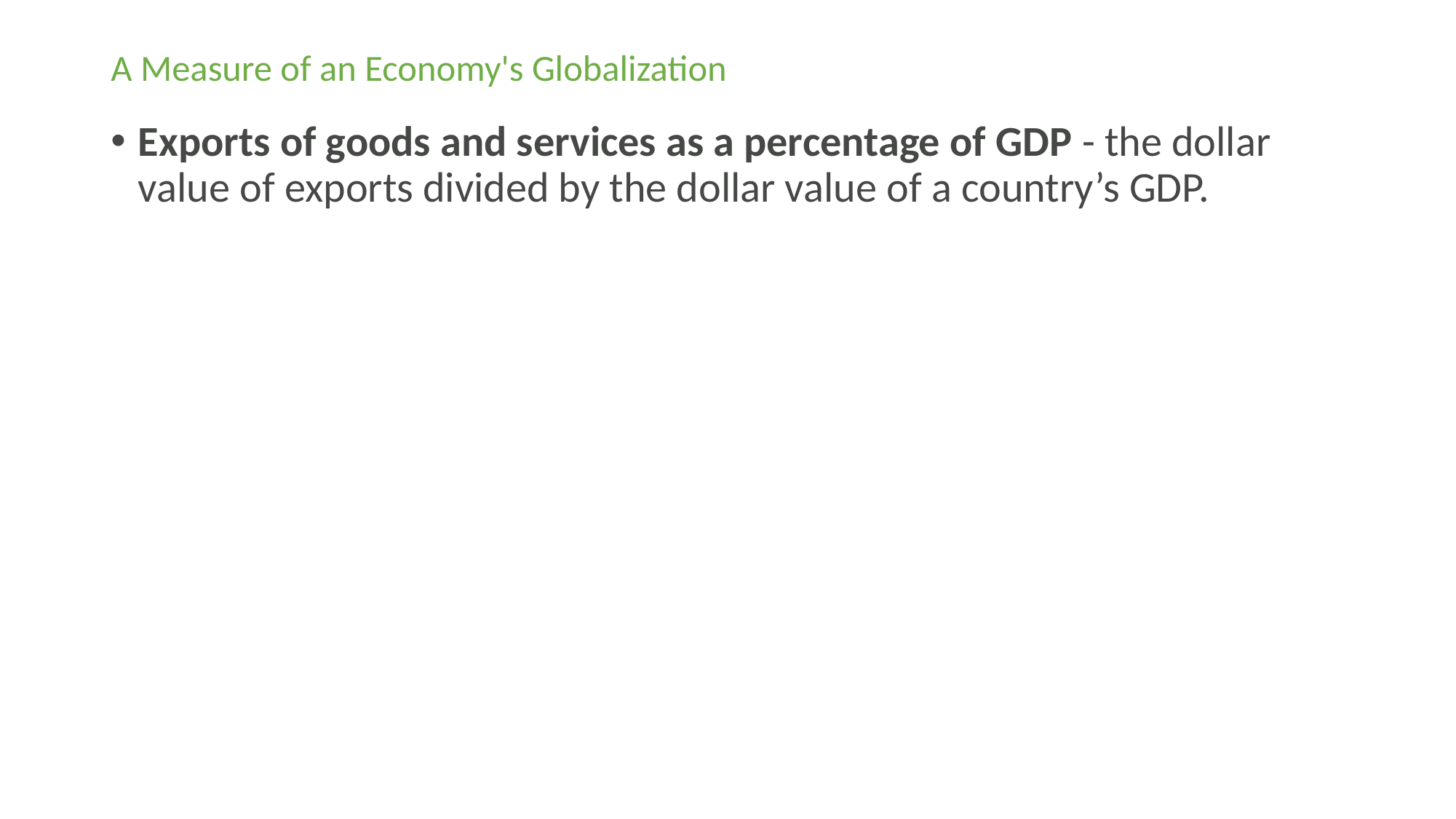

# A Measure of an Economy's Globalization
Exports of goods and services as a percentage of GDP - the dollar value of exports divided by the dollar value of a country’s GDP.